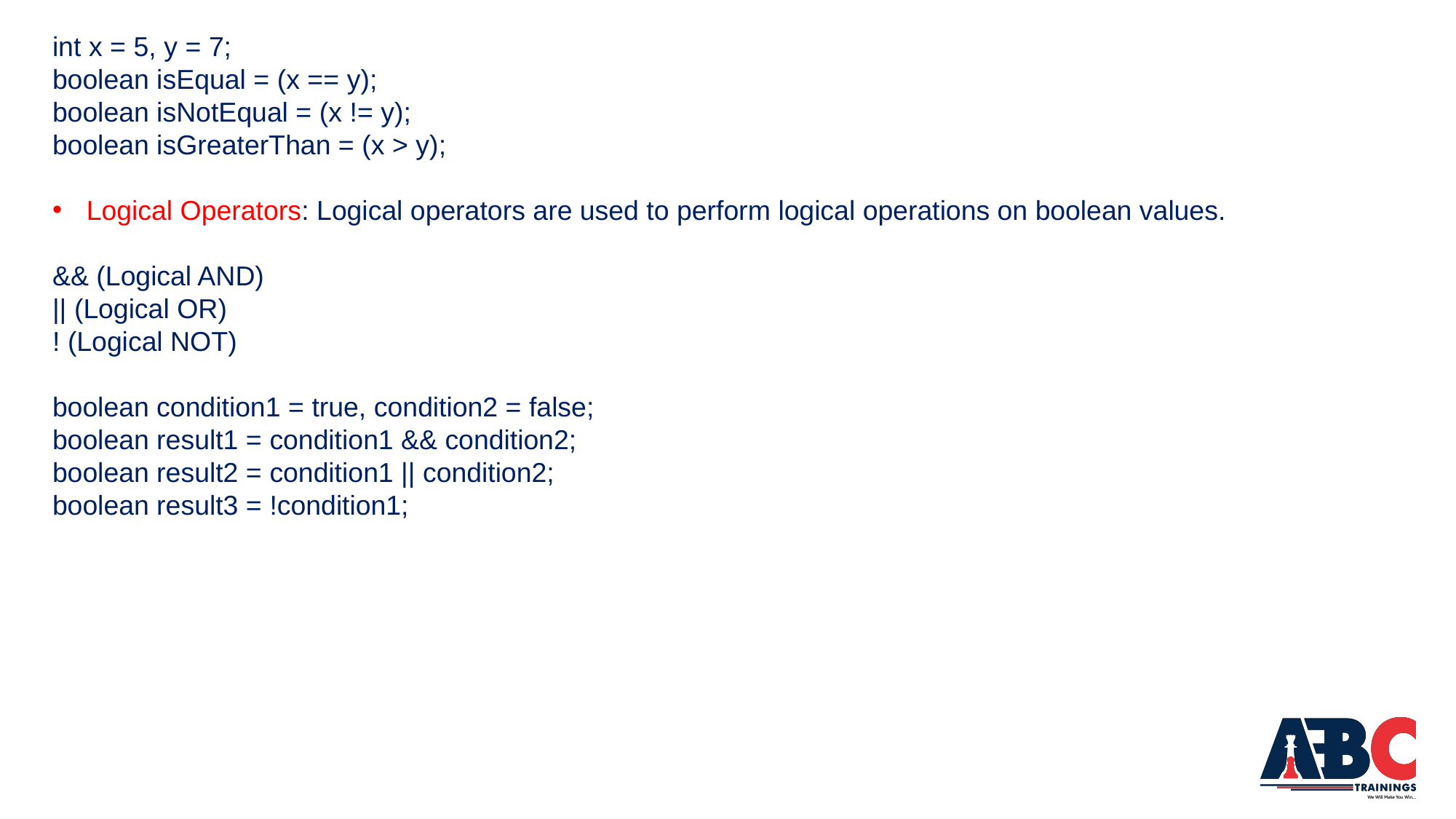

int x = 5, y = 7;
boolean isEqual = (x == y);
boolean isNotEqual = (x != y);
boolean isGreaterThan = (x > y);

Logical Operators: Logical operators are used to perform logical operations on boolean values.

&& (Logical AND)
|| (Logical OR)
! (Logical NOT)

boolean condition1 = true, condition2 = false;
boolean result1 = condition1 && condition2;
boolean result2 = condition1 || condition2;
boolean result3 = !condition1;